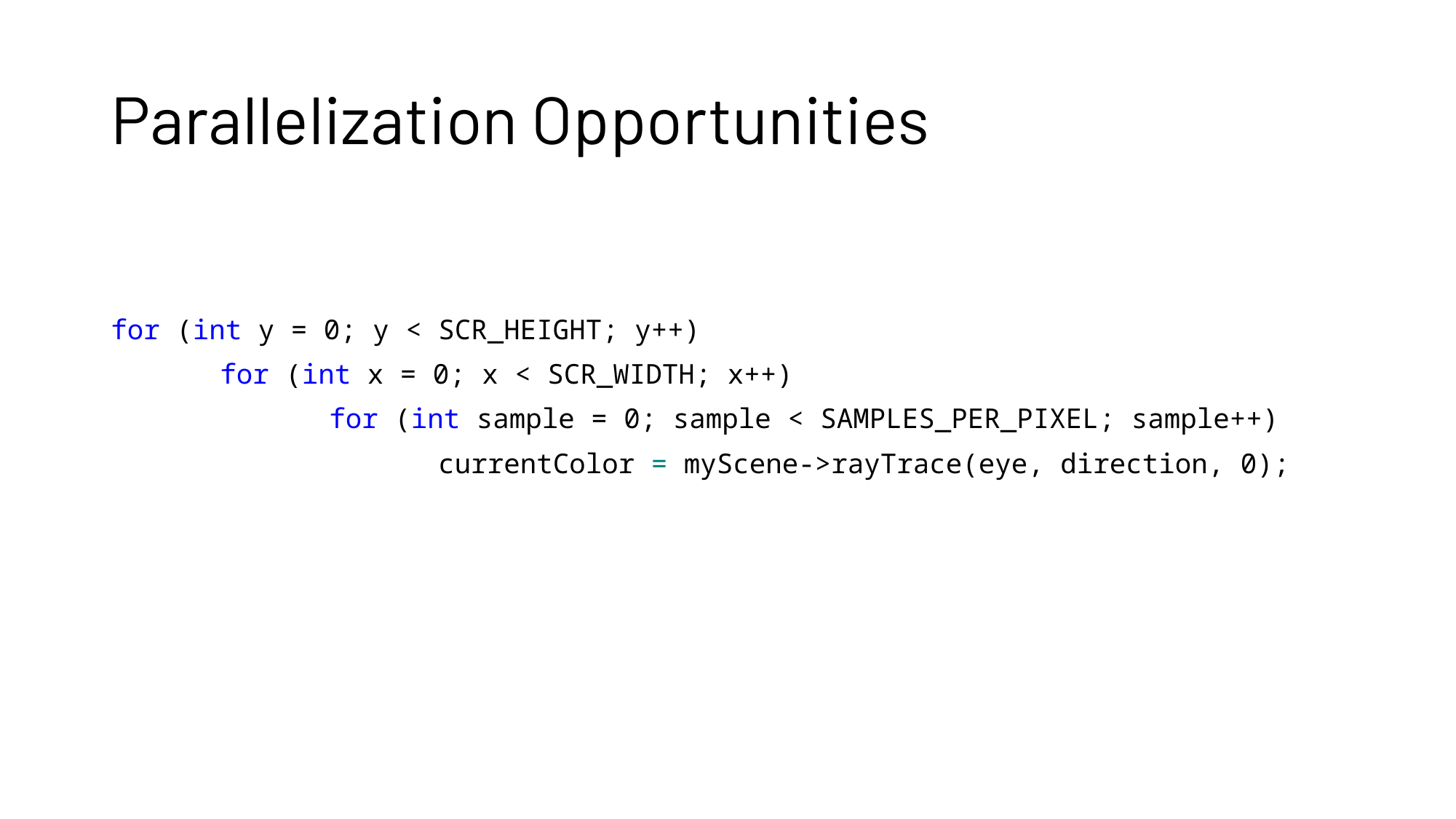

# Parallelization Opportunities
for (int y = 0; y < SCR_HEIGHT; y++)
	for (int x = 0; x < SCR_WIDTH; x++)
		for (int sample = 0; sample < SAMPLES_PER_PIXEL; sample++)
			currentColor = myScene->rayTrace(eye, direction, 0);